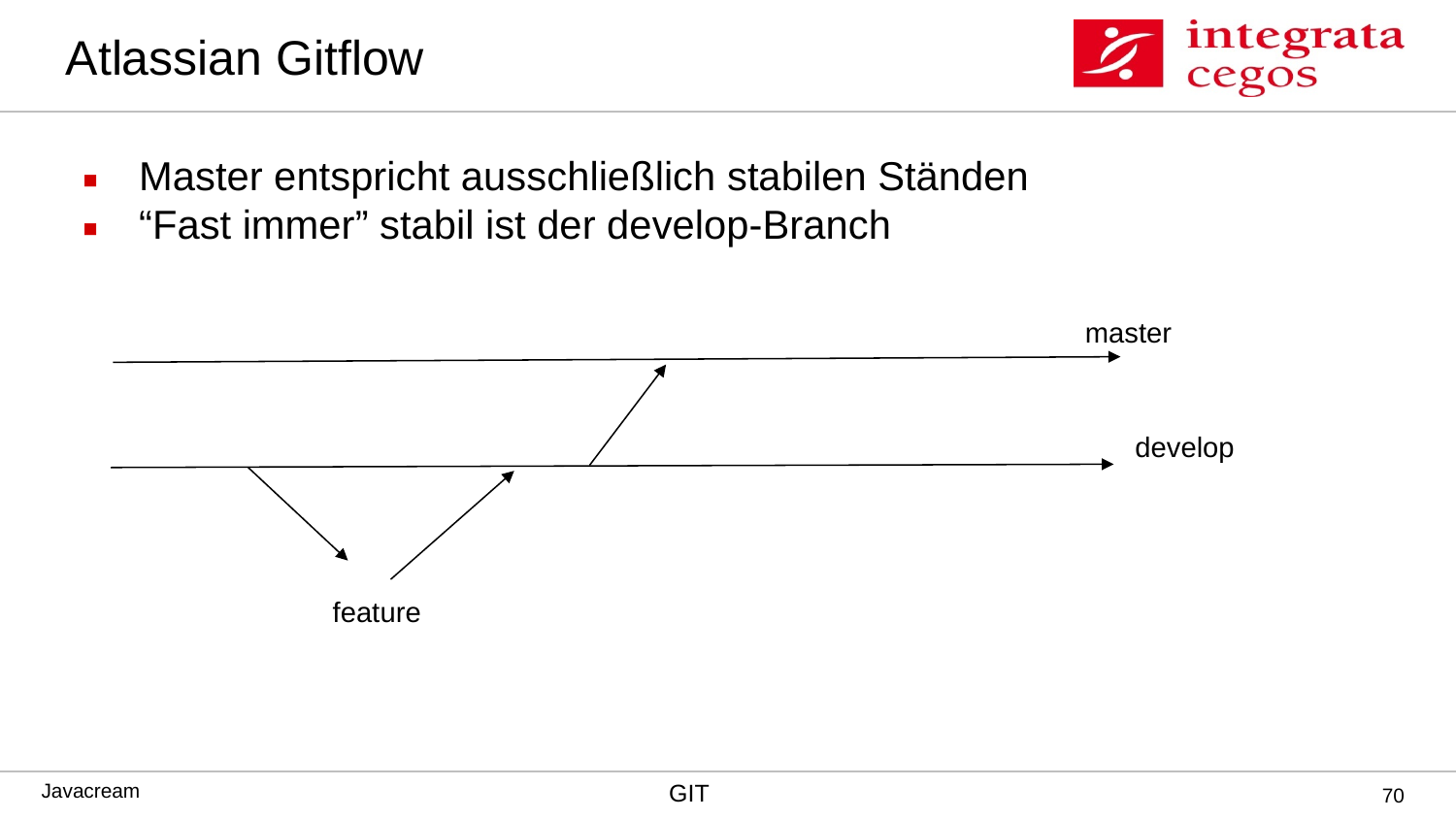

# Atlassian Gitflow
Master entspricht ausschließlich stabilen Ständen
“Fast immer” stabil ist der develop-Branch
master
develop
feature
70